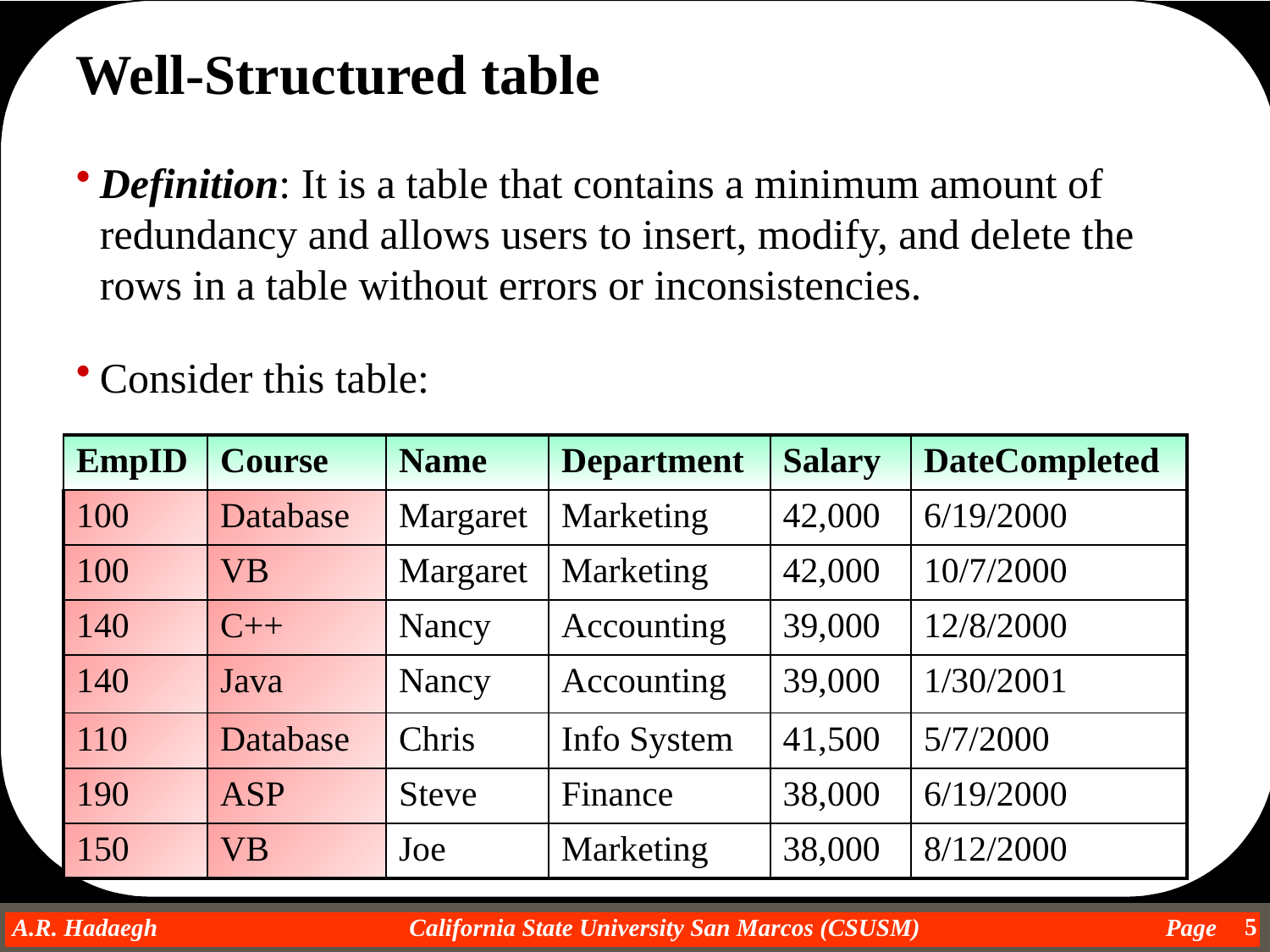

Well-Structured table

Definition: It is a table that contains a minimum amount of redundancy and allows users to insert, modify, and delete the rows in a table without errors or inconsistencies.

Consider this table:
| EmpID | Course | Name | Department | Salary | DateCompleted |
| --- | --- | --- | --- | --- | --- |
| 100 | Database | Margaret | Marketing | 42,000 | 6/19/2000 |
| 100 | VB | Margaret | Marketing | 42,000 | 10/7/2000 |
| 140 | C++ | Nancy | Accounting | 39,000 | 12/8/2000 |
| 140 | Java | Nancy | Accounting | 39,000 | 1/30/2001 |
| 110 | Database | Chris | Info System | 41,500 | 5/7/2000 |
| 190 | ASP | Steve | Finance | 38,000 | 6/19/2000 |
| 150 | VB | Joe | Marketing | 38,000 | 8/12/2000 |
5